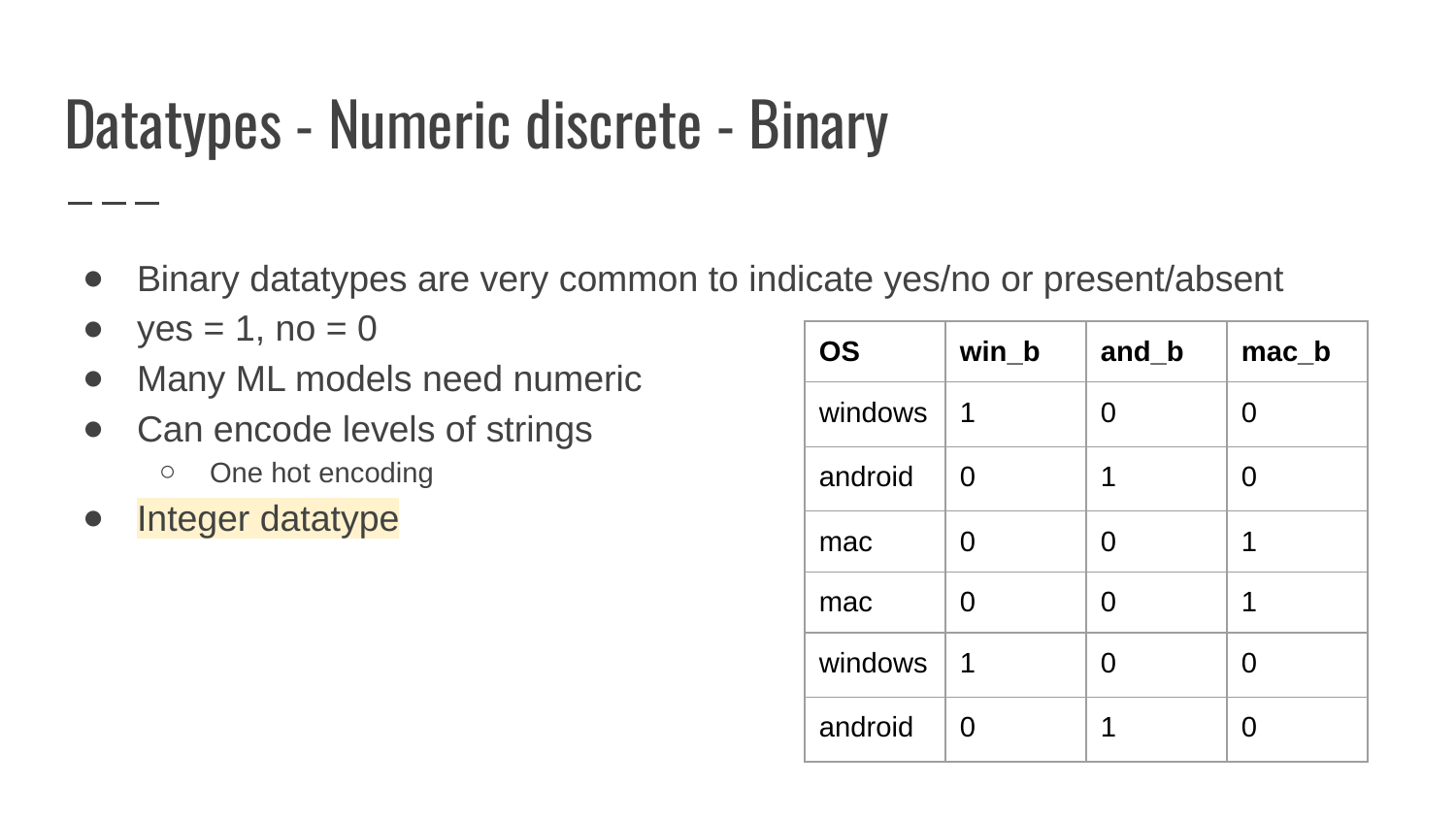

# Datatypes - Numeric discrete - Binary
Binary datatypes are very common to indicate yes/no or present/absent
yes = 1, no = 0
Many ML models need numeric
Can encode levels of strings
One hot encoding
Integer datatype
| OS | win\_b | and\_b | mac\_b |
| --- | --- | --- | --- |
| windows | 1 | 0 | 0 |
| android | 0 | 1 | 0 |
| mac | 0 | 0 | 1 |
| mac | 0 | 0 | 1 |
| windows | 1 | 0 | 0 |
| android | 0 | 1 | 0 |